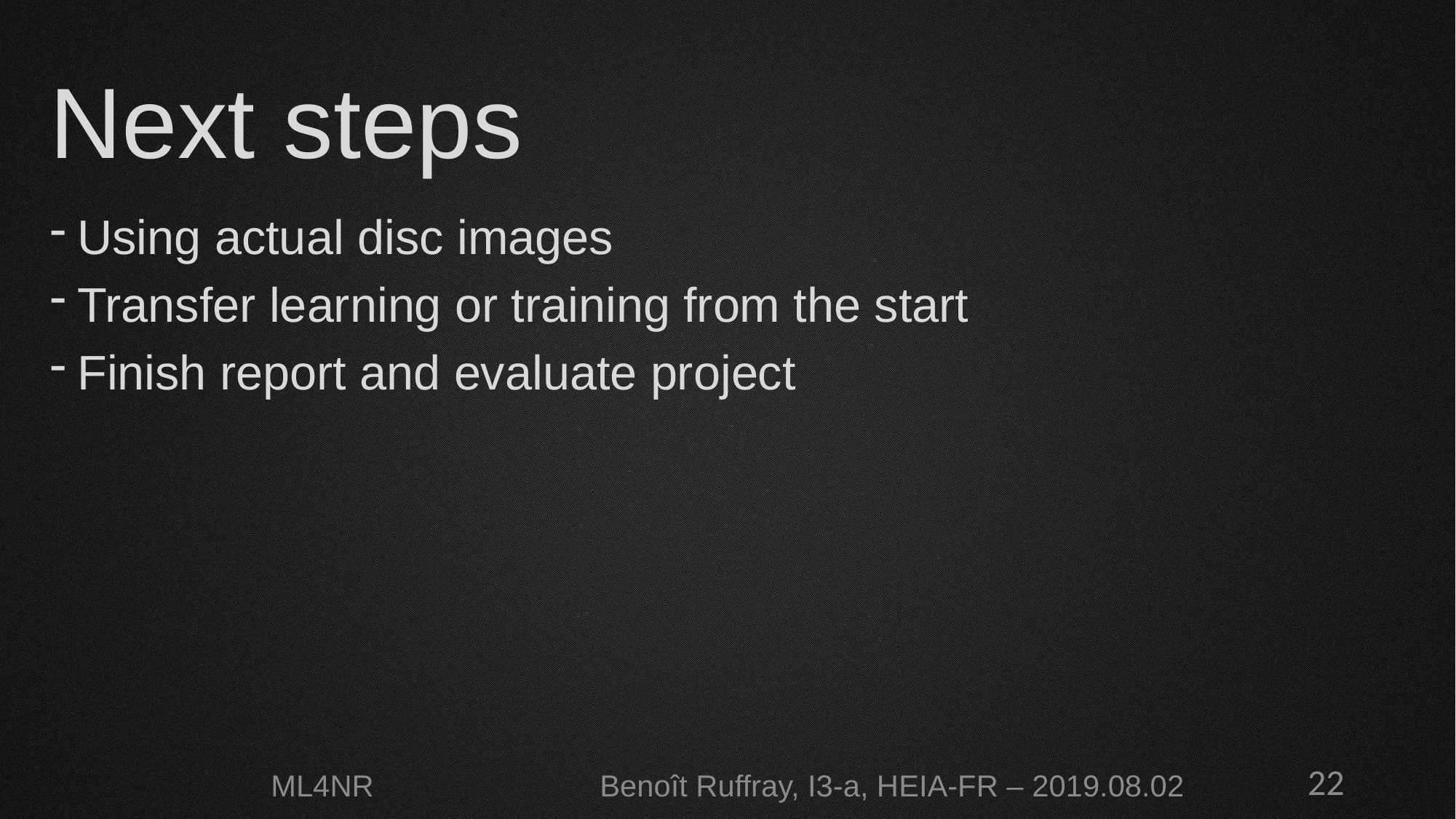

# Next steps
Using actual disc images
Transfer learning or training from the start
Finish report and evaluate project
ML4NR                           Benoît Ruffray, I3-a, HEIA-FR – 2019.08.02
22